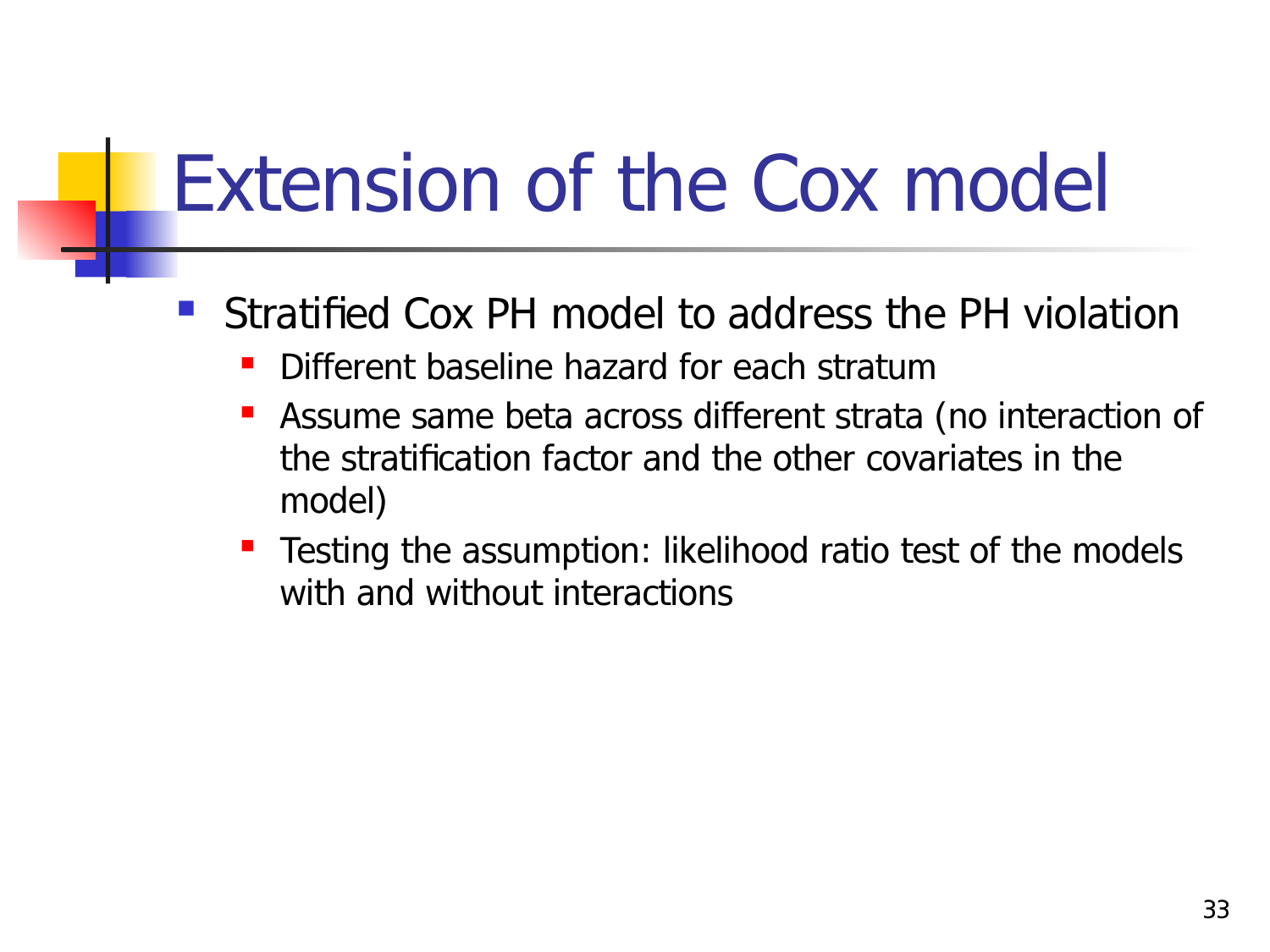

# Extension of the Cox model
Stratified Cox PH model to address the PH violation
Different baseline hazard for each stratum
Assume same beta across different strata (no interaction of the stratification factor and the other covariates in the model)
Testing the assumption: likelihood ratio test of the models with and without interactions

33